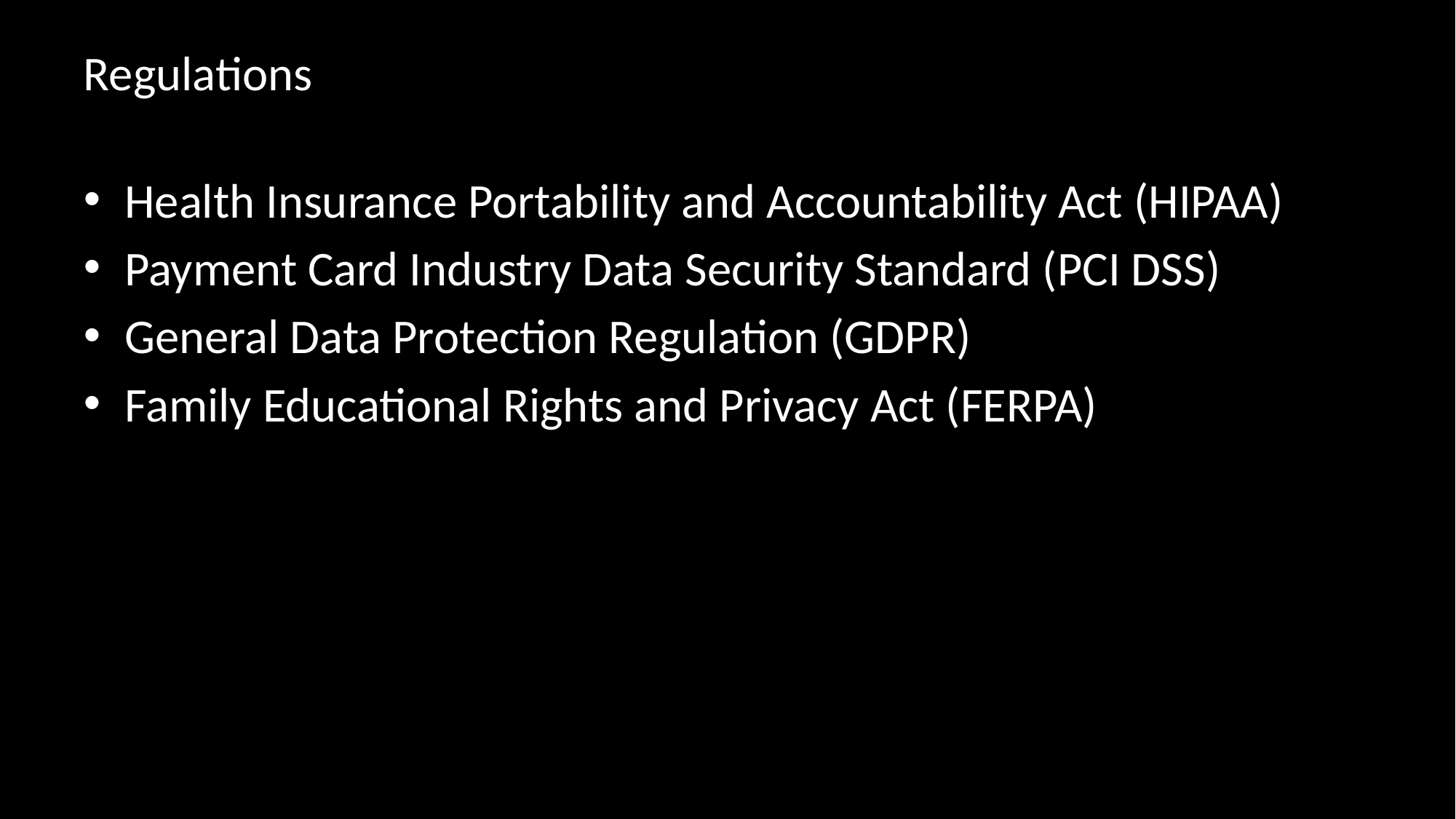

# Regulations
Health Insurance Portability and Accountability Act (HIPAA)
Payment Card Industry Data Security Standard (PCI DSS)
General Data Protection Regulation (GDPR)
Family Educational Rights and Privacy Act (FERPA)